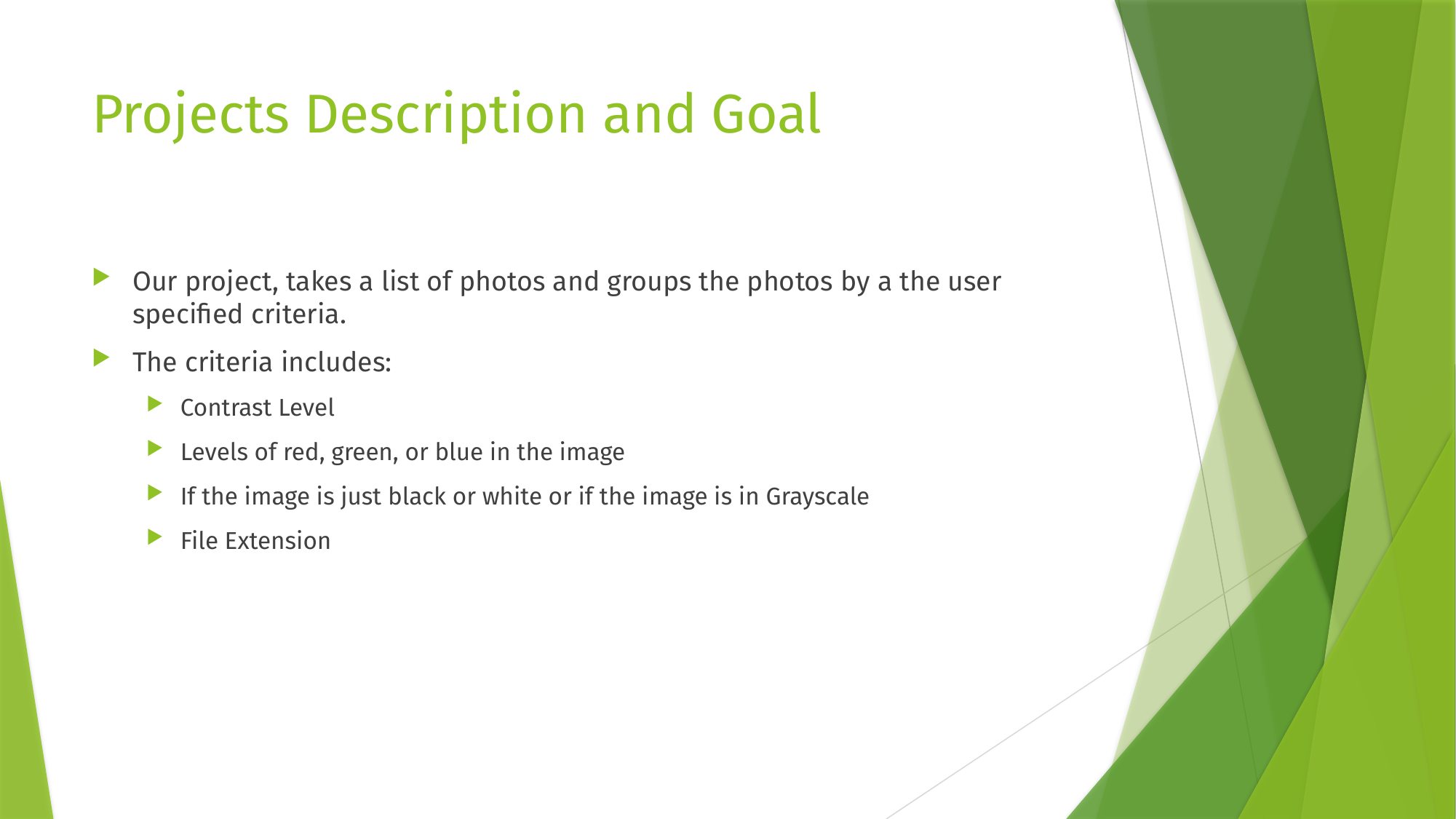

# Projects Description and Goal
Our project, takes a list of photos and groups the photos by a the user specified criteria.
The criteria includes:
Contrast Level
Levels of red, green, or blue in the image
If the image is just black or white or if the image is in Grayscale
File Extension